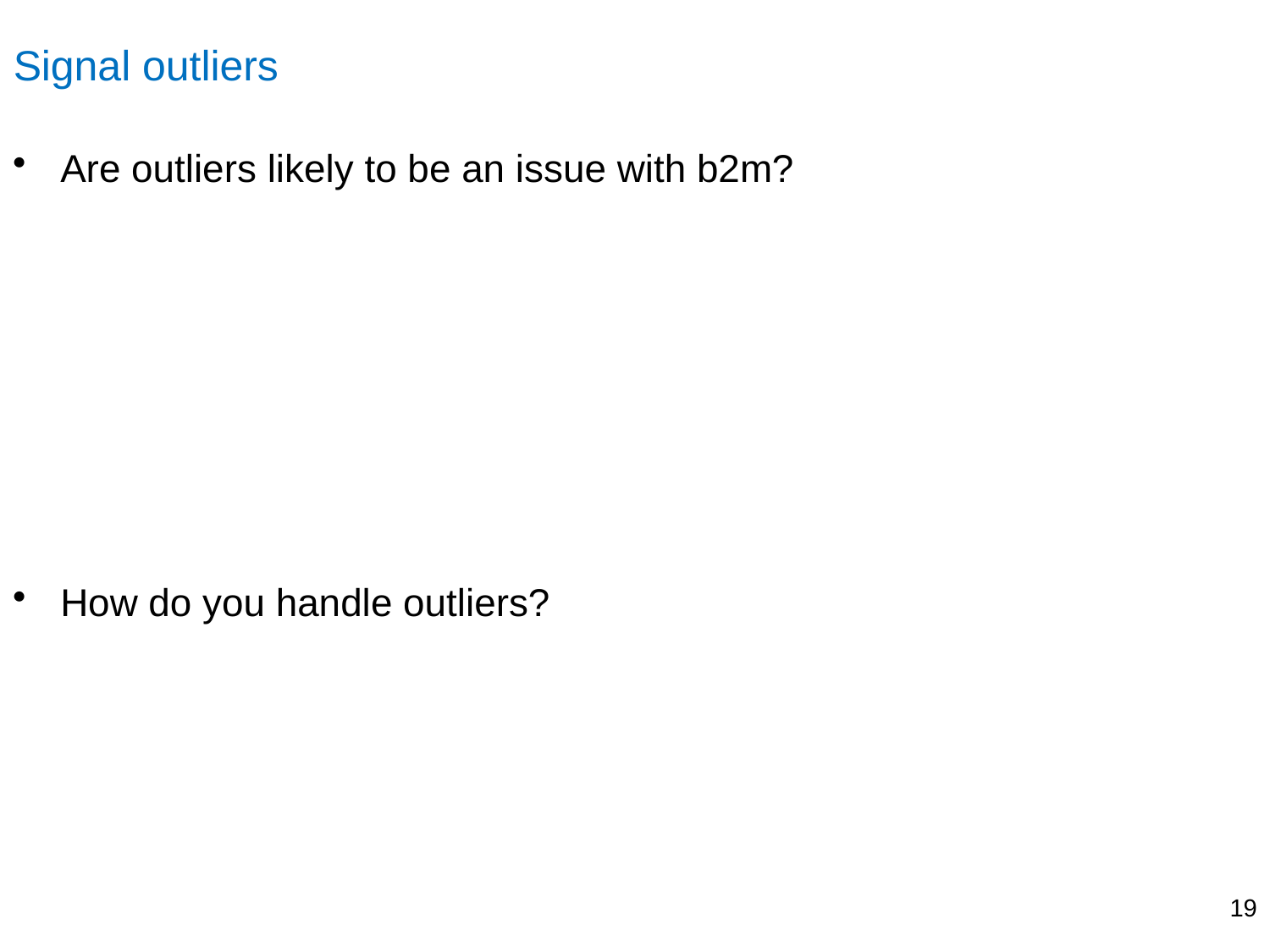

# Signal outliers
Are outliers likely to be an issue with b2m?

How do you handle outliers?
19